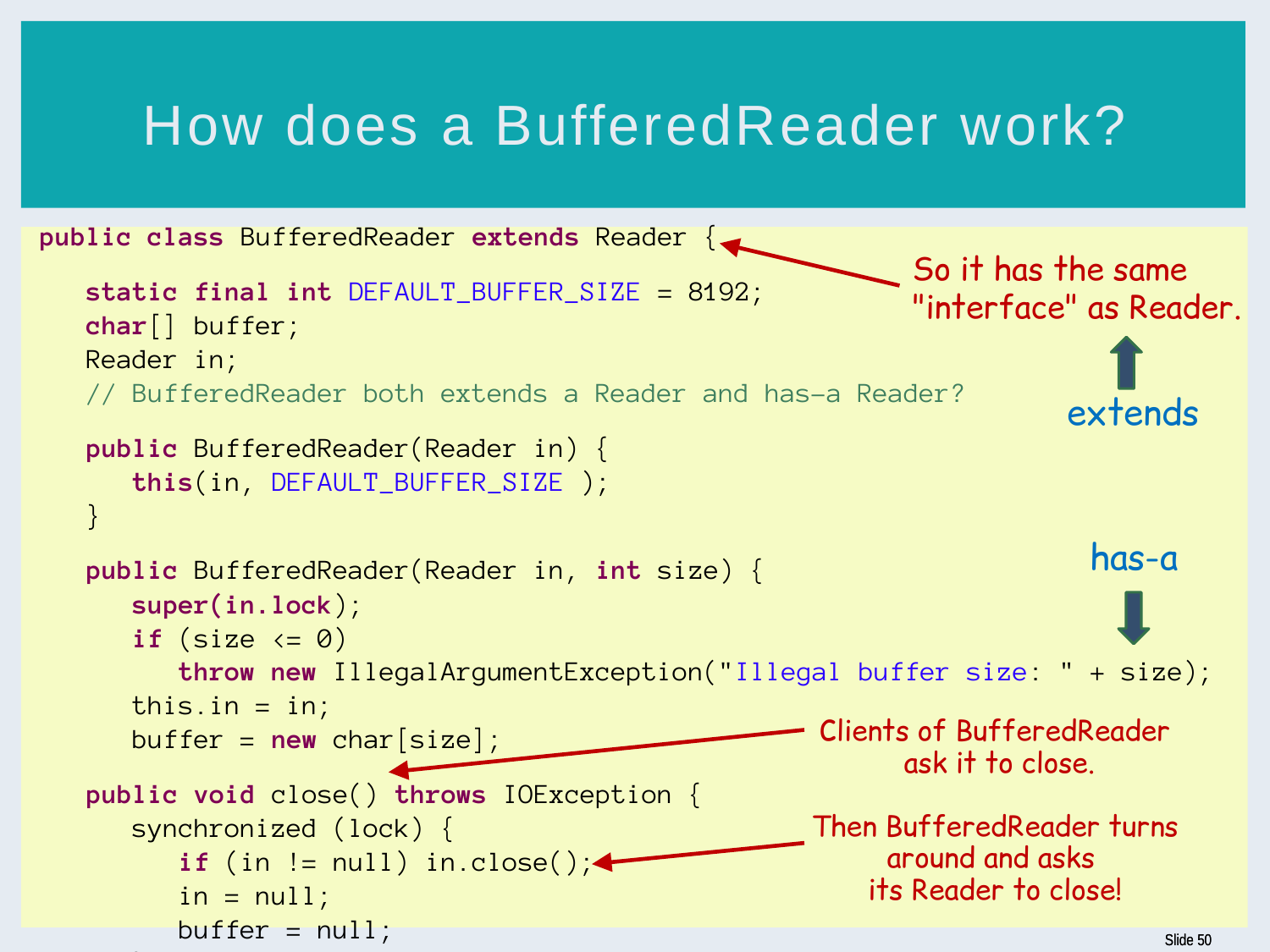

# How does a BufferedReader work?
public class BufferedReader extends Reader {
   static final int DEFAULT_BUFFER_SIZE = 8192;
   char[] buffer;
   Reader in;
   // BufferedReader both extends a Reader and has-a Reader?
   public BufferedReader(Reader in) {
      this(in, DEFAULT_BUFFER_SIZE );
   }
   public BufferedReader(Reader in, int size) {
      super(in.lock);
      if (size <= 0)
         throw new IllegalArgumentException("Illegal buffer size: " + size);
      this.in = in;
      buffer = new char[size];
   public void close() throws IOException {
      synchronized (lock) {
         if (in != null) in.close();
         in = null;
         buffer = null;
      }
    }

So it has the same
"interface" as Reader.

extends
has-a

Clients of BufferedReader
 ask it to close.
Then BufferedReader turns around and asks
its Reader to close!